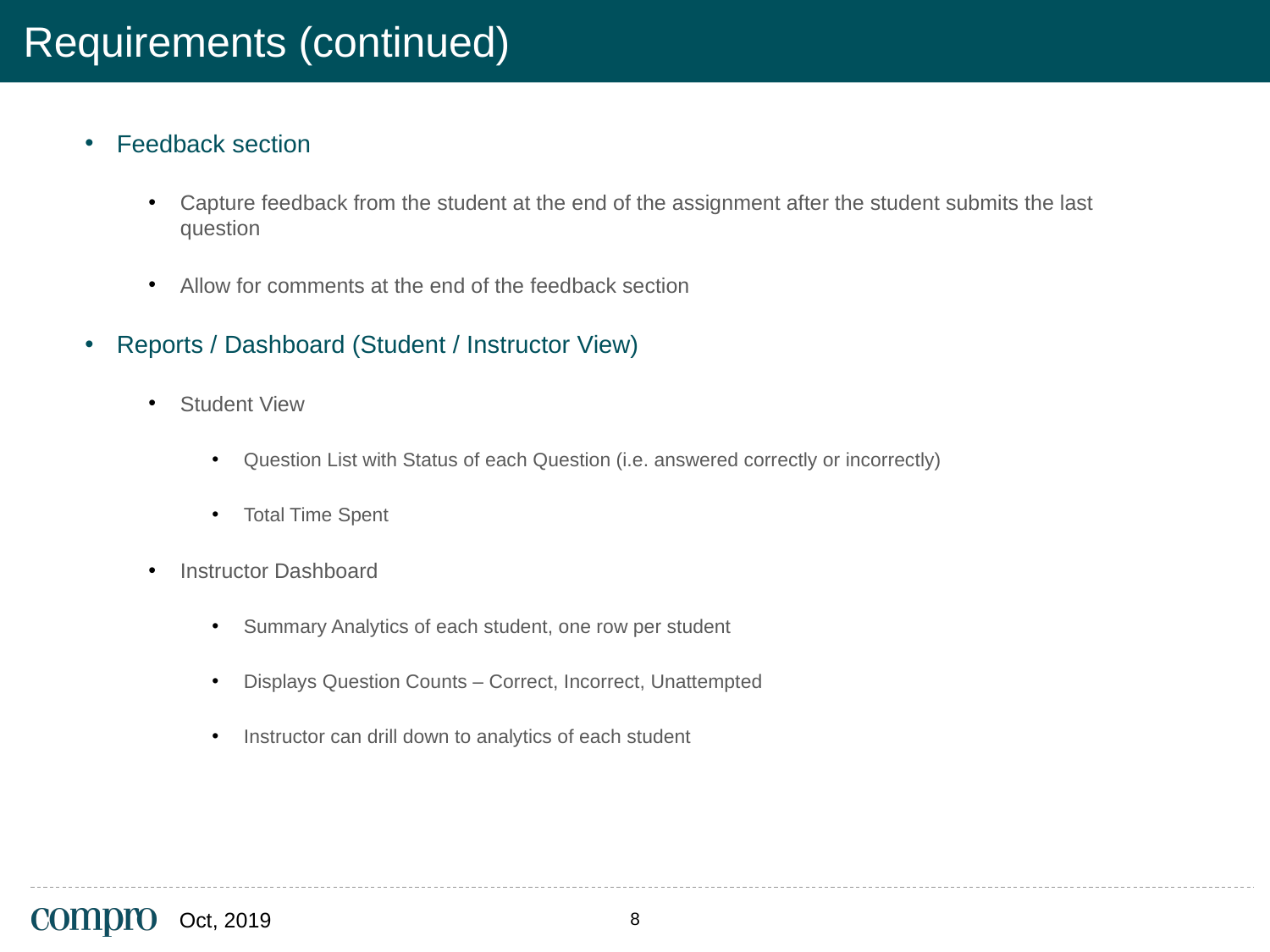

# Requirements (continued)
Feedback section
Capture feedback from the student at the end of the assignment after the student submits the last question
Allow for comments at the end of the feedback section
Reports / Dashboard (Student / Instructor View)
Student View
Question List with Status of each Question (i.e. answered correctly or incorrectly)
Total Time Spent
Instructor Dashboard
Summary Analytics of each student, one row per student
Displays Question Counts – Correct, Incorrect, Unattempted
Instructor can drill down to analytics of each student